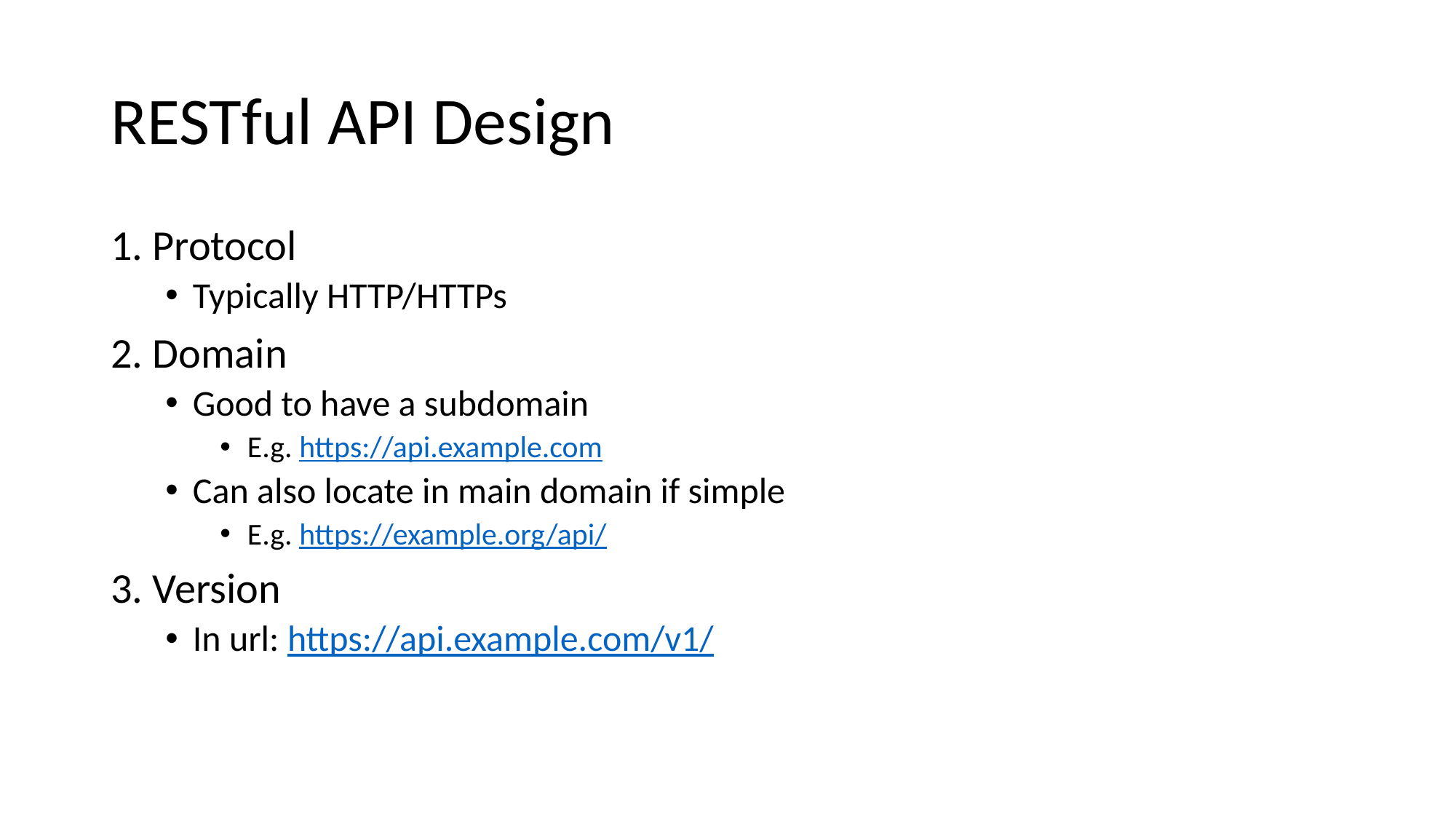

# RESTful API Design
1. Protocol
Typically HTTP/HTTPs
2. Domain
Good to have a subdomain
E.g. https://api.example.com
Can also locate in main domain if simple
E.g. https://example.org/api/
3. Version
In url: https://api.example.com/v1/